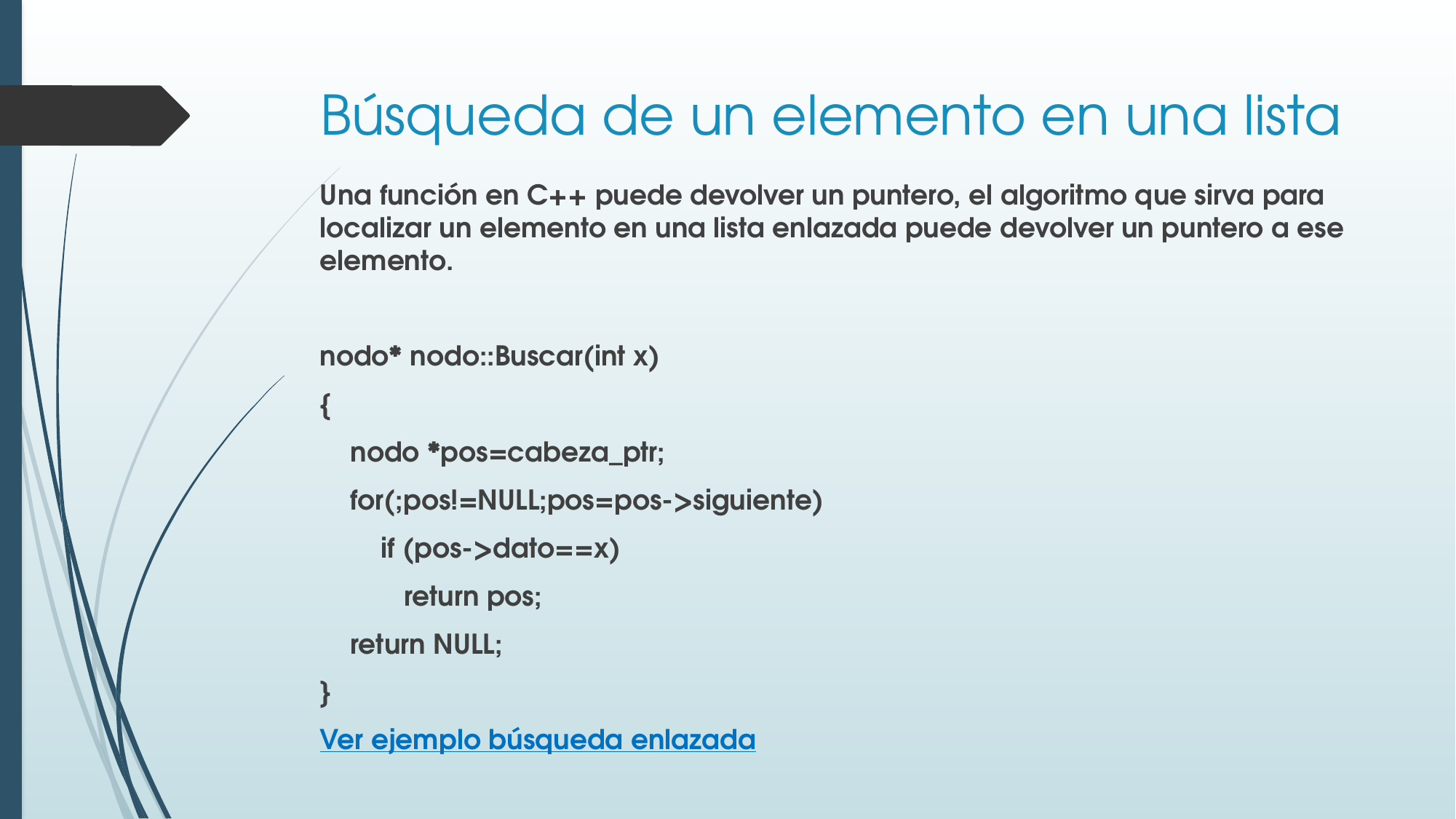

# Búsqueda de un elemento en una lista
Una función en C++ puede devolver un puntero, el algoritmo que sirva para localizar un elemento en una lista enlazada puede devolver un puntero a ese elemento.

nodo* nodo::Buscar(int x)
{
    nodo *pos=cabeza_ptr;
    for(;pos!=NULL;pos=pos->siguiente)
        if (pos->dato==x)
           return pos;
    return NULL;
}
Ver ejemplo búsqueda enlazada